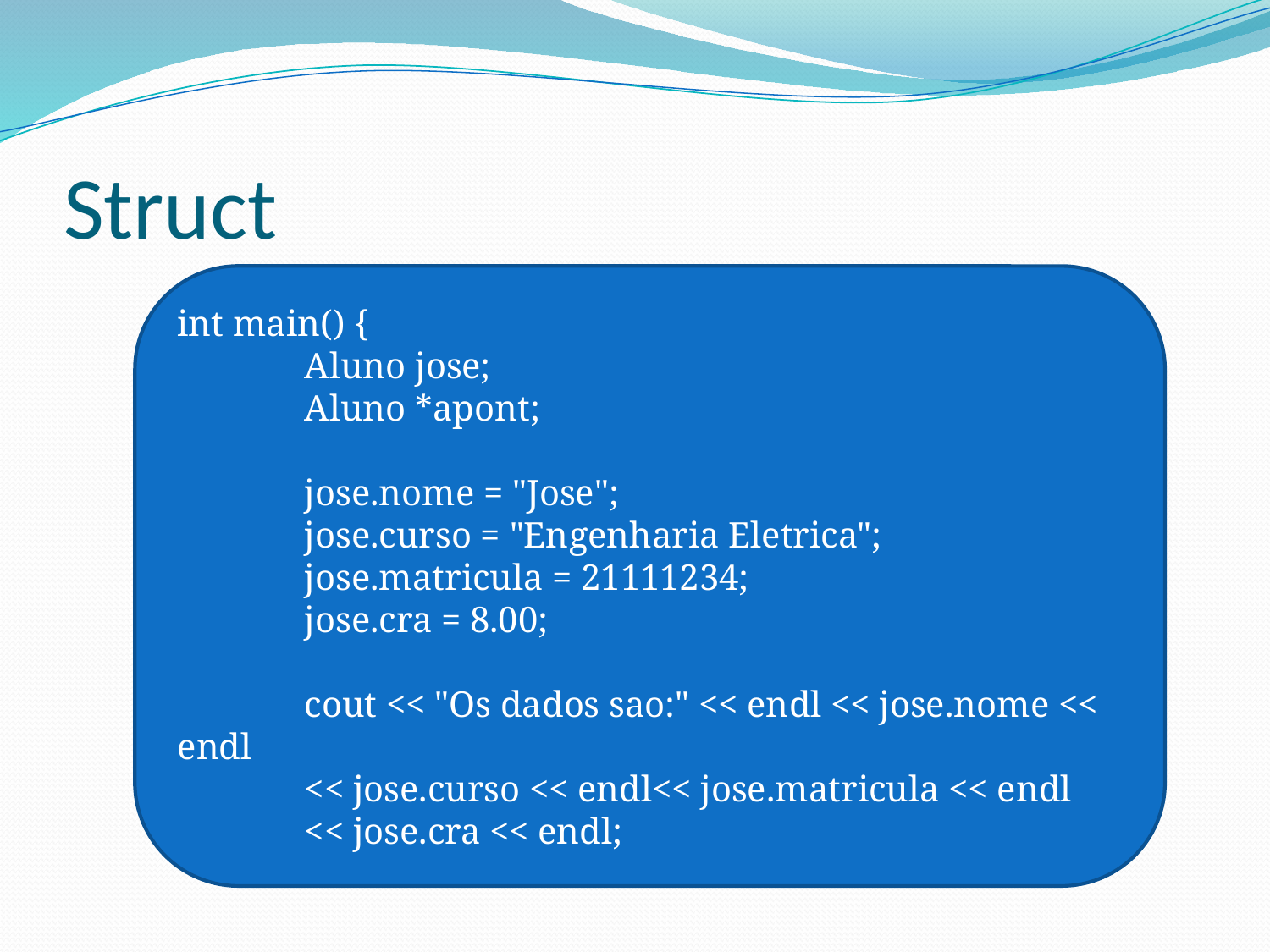

# Struct
int main() {
	Aluno jose;
	Aluno *apont;

	jose.nome = "Jose";
	jose.curso = "Engenharia Eletrica";
	jose.matricula = 21111234;
	jose.cra = 8.00;

	cout << "Os dados sao:" << endl << jose.nome << endl
	<< jose.curso << endl<< jose.matricula << endl
    	<< jose.cra << endl;